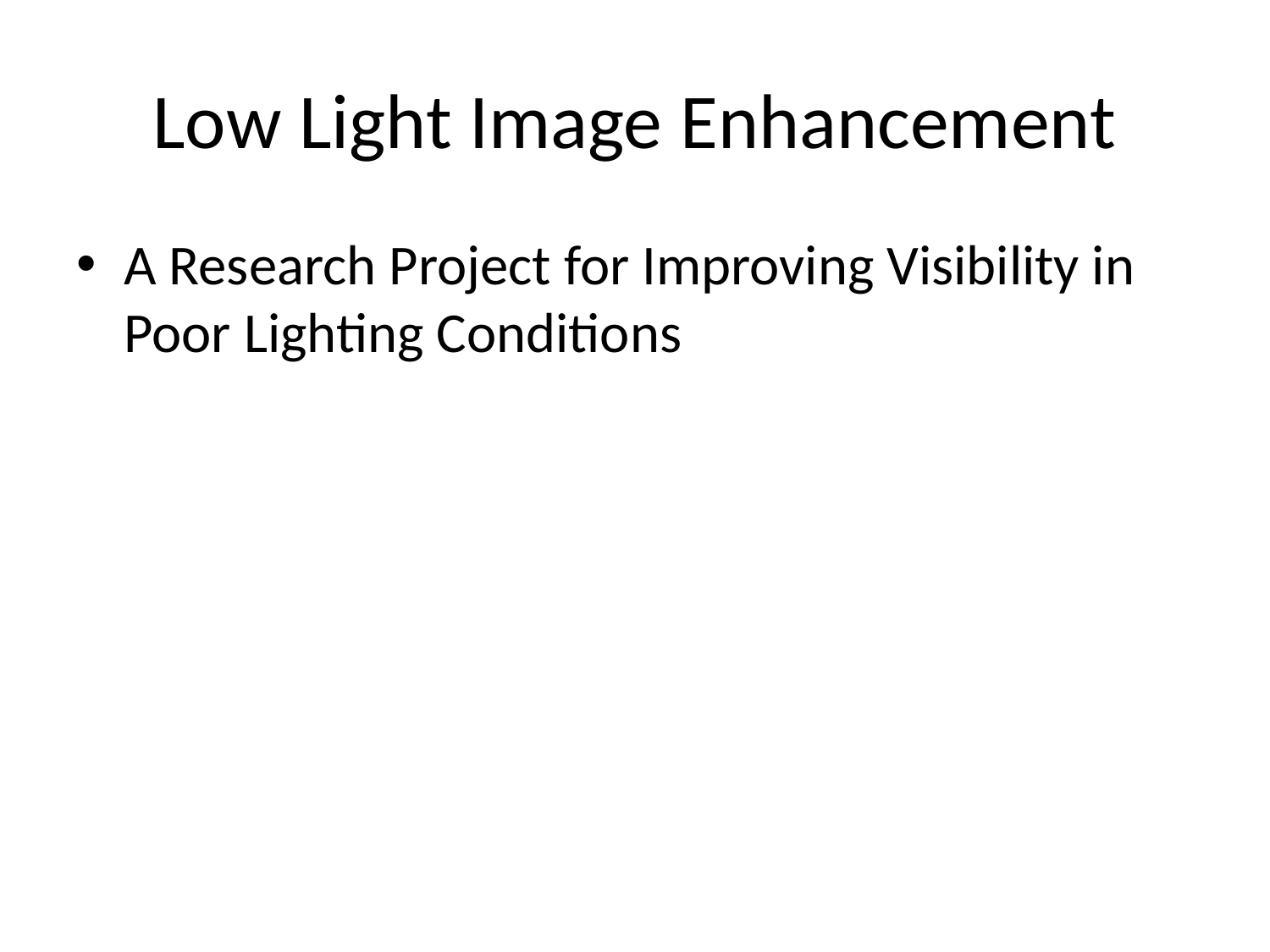

# Low Light Image Enhancement
A Research Project for Improving Visibility in Poor Lighting Conditions